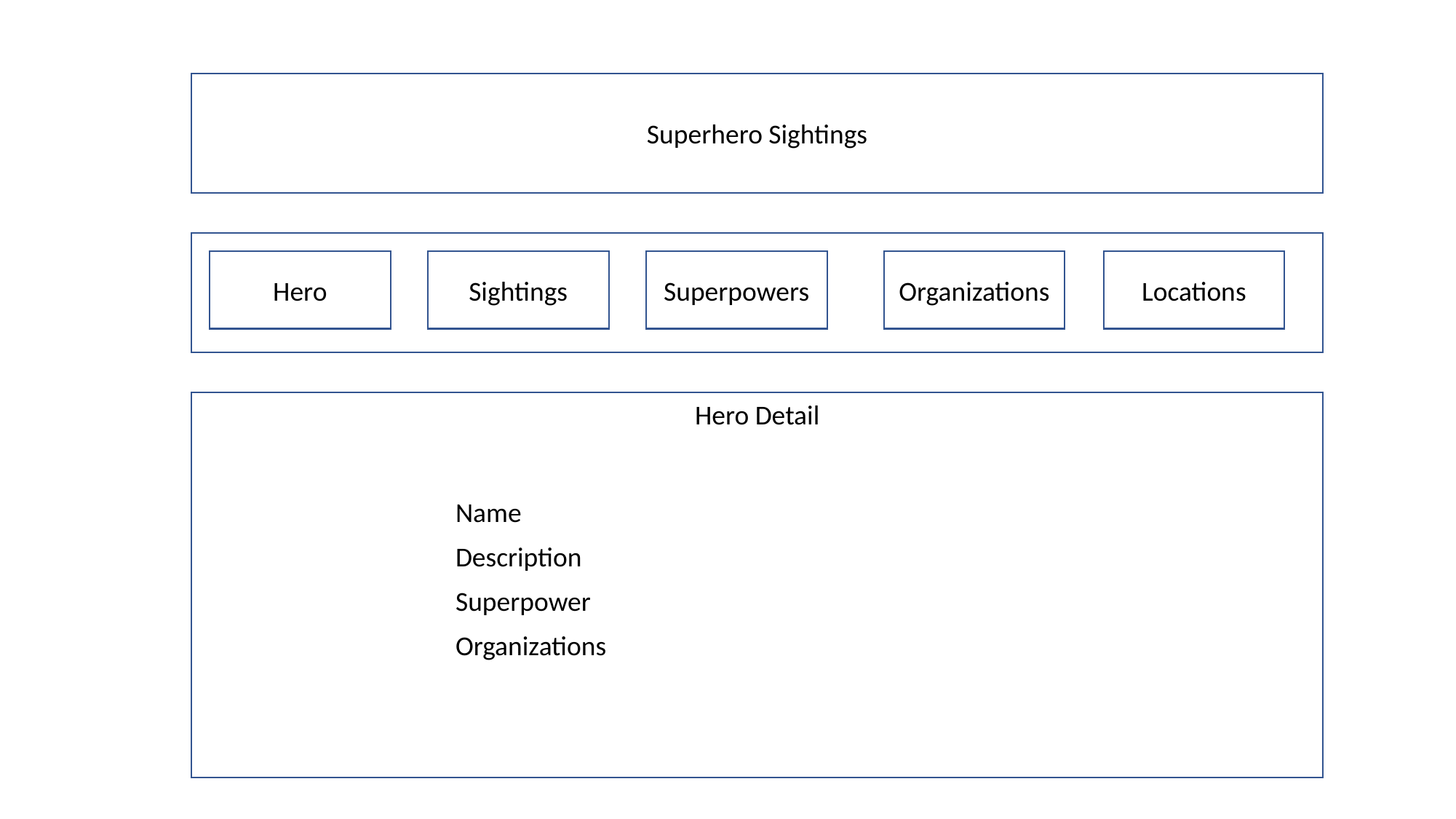

Superhero Sightings

Hero
Sightings
Superpowers
Organizations
Locations
Hero Detail

| Name |  |
| --- | --- |
| Description |  |
| Superpower |  |
| Organizations |  |